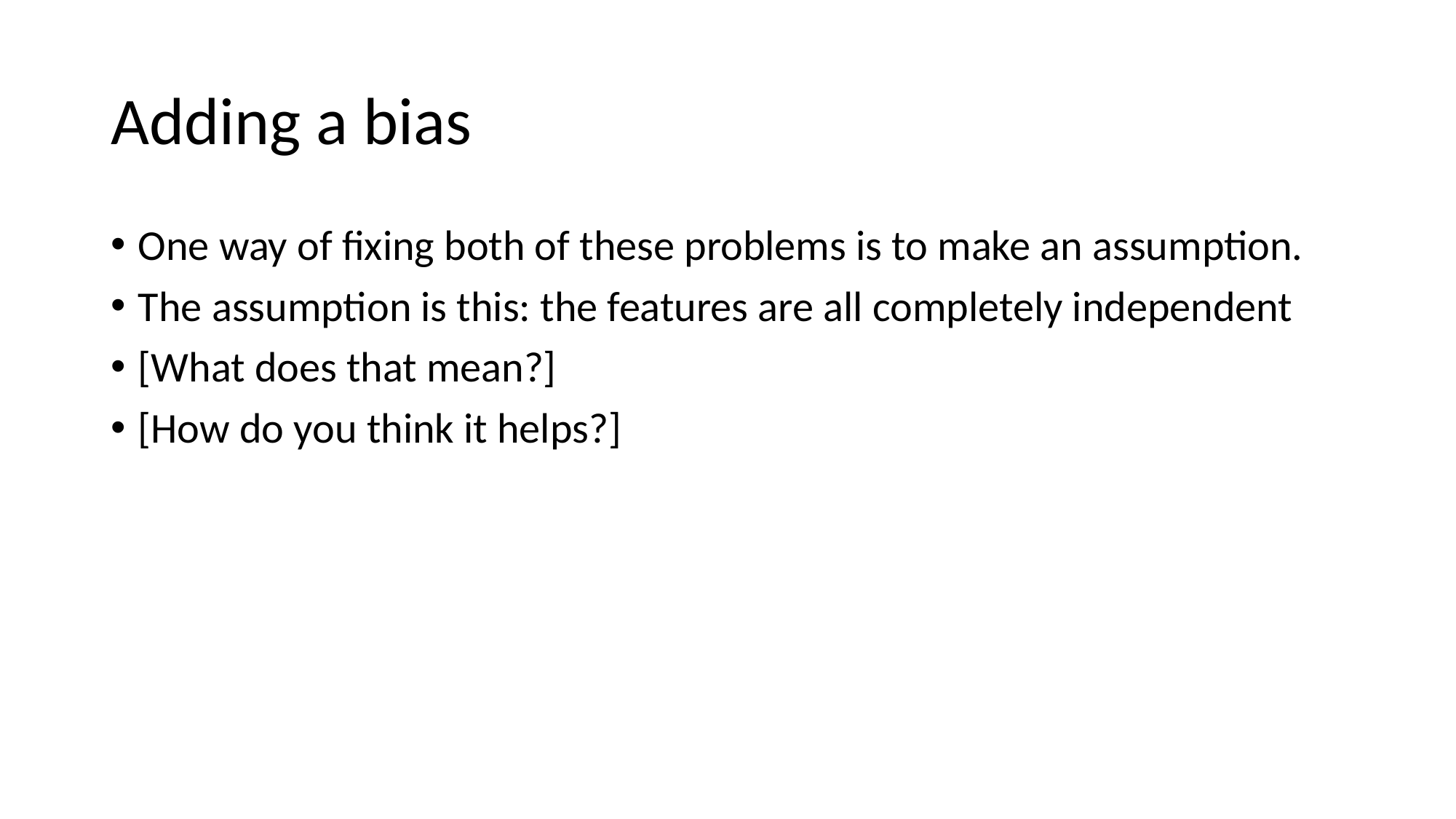

# Adding a bias
One way of fixing both of these problems is to make an assumption.
The assumption is this: the features are all completely independent
[What does that mean?]
[How do you think it helps?]